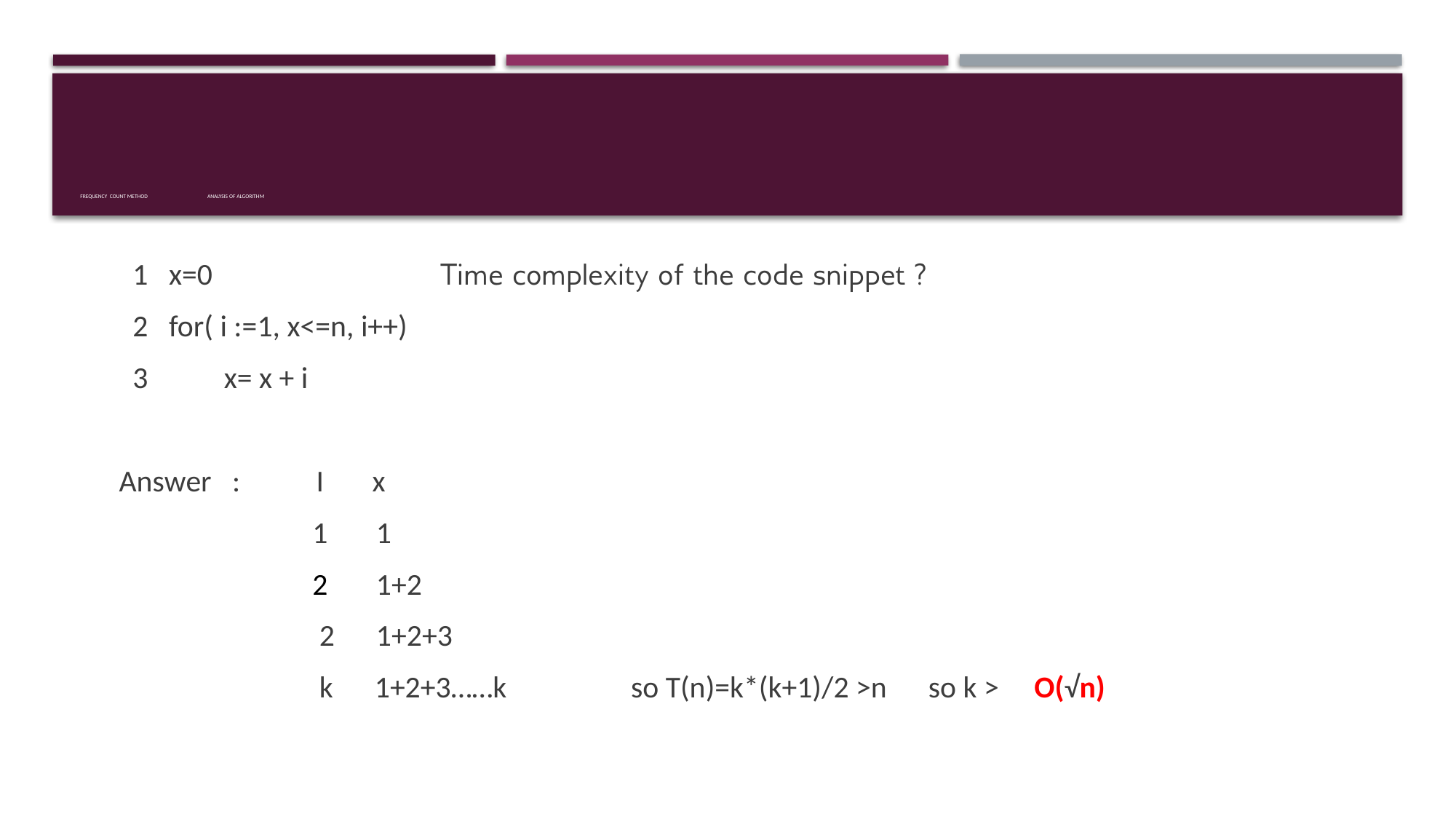

# FREQUENCY  COUNT METHOD                                               Analysis of algorithm
  1   x=0                                 Time complexity of the code snippet ?
  2   for( i :=1, x<=n, i++)
  3           x= x + i

Answer   :           I       x
                            1       1
                            2       1+2
                             2      1+2+3
                             k      1+2+3……k                  so T(n)=k*(k+1)/2 >n      so k >     O(√n)